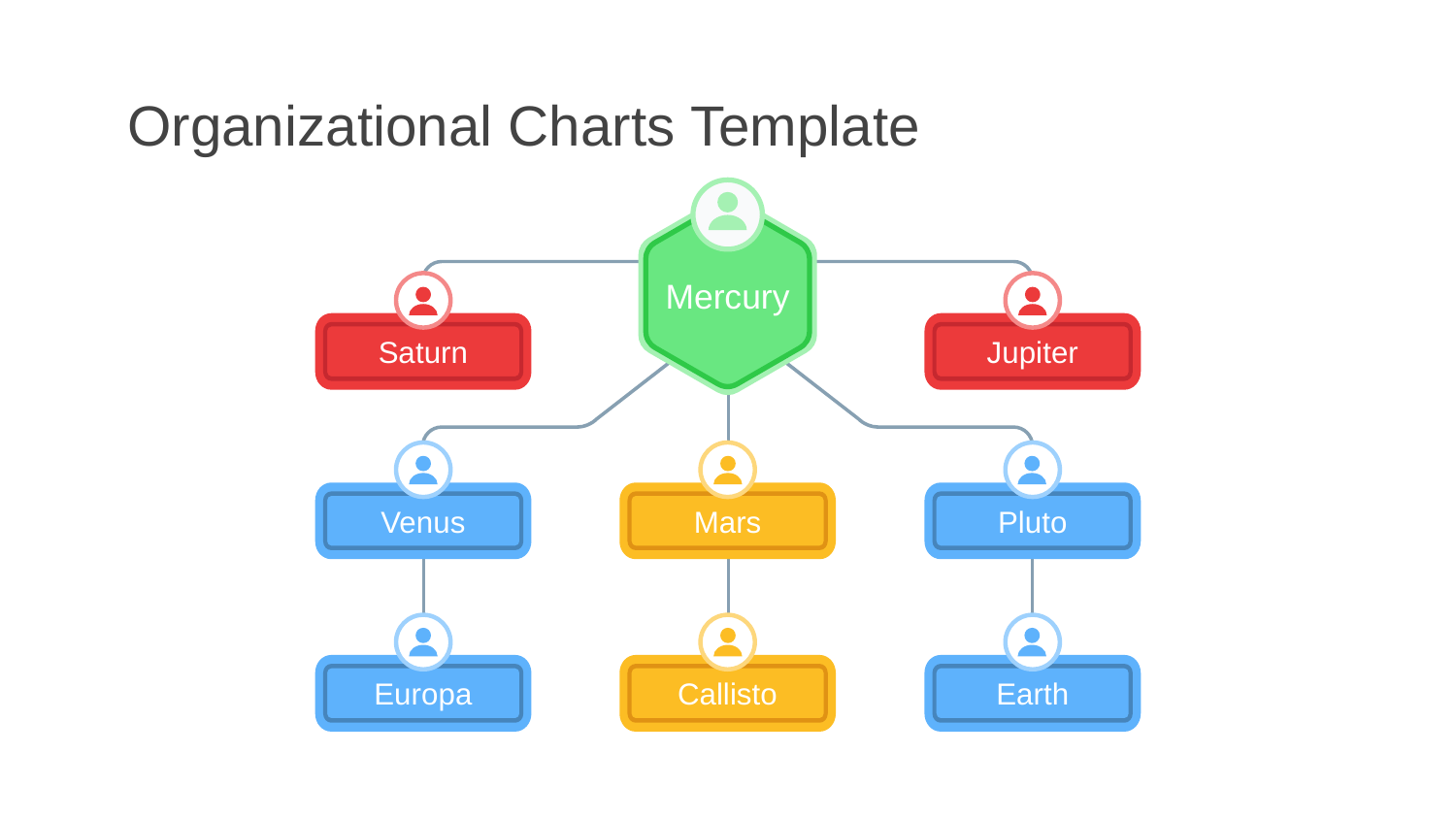

# Organizational Charts Template

Mercury

Saturn

Jupiter

Venus

Pluto

Mars

Europa

Earth

Callisto